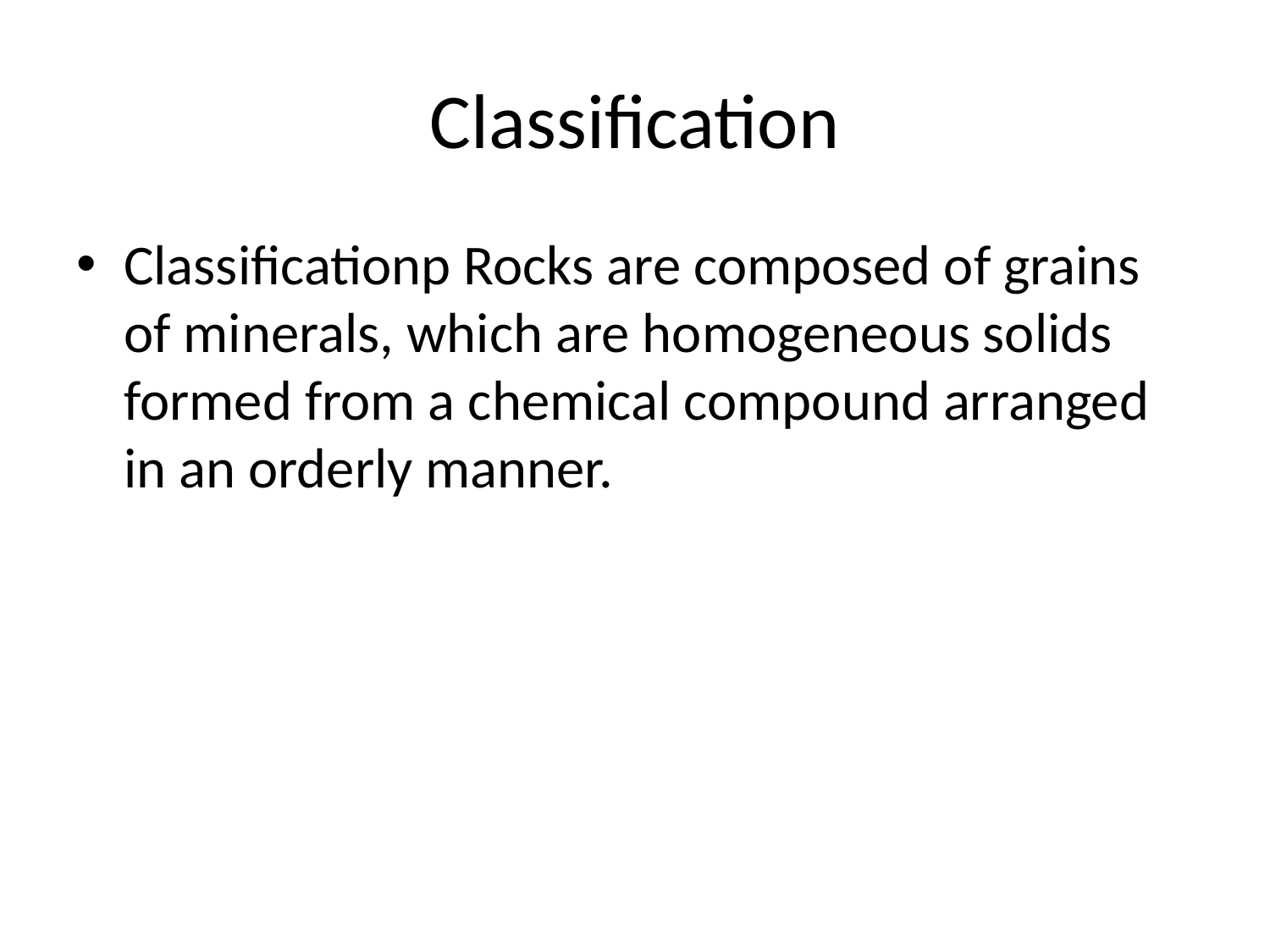

# Classification
Classificationp Rocks are composed of grains of minerals, which are homogeneous solids formed from a chemical compound arranged in an orderly manner.